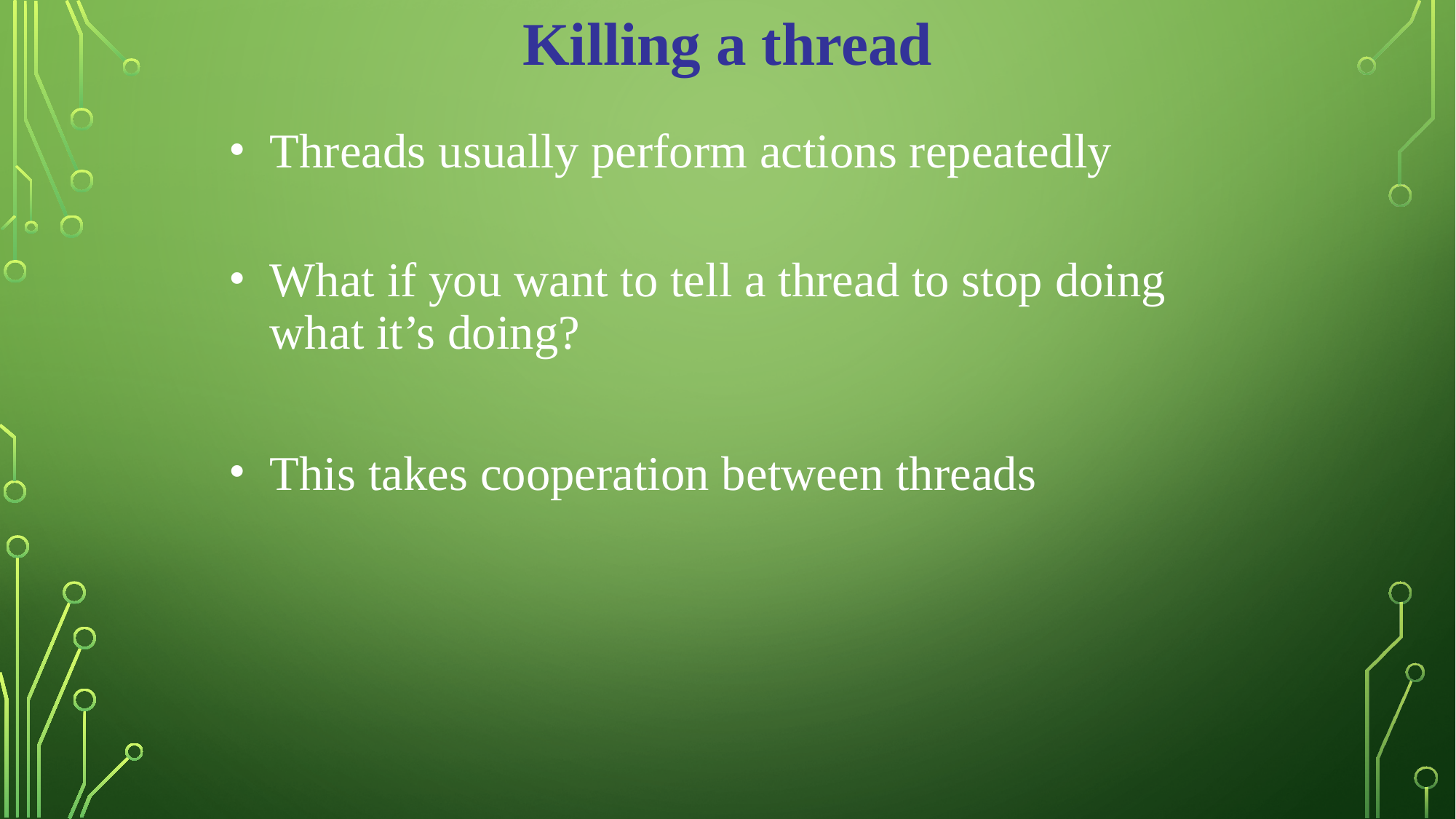

Killing a thread
Threads usually perform actions repeatedly

What if you want to tell a thread to stop doing what it’s doing?

This takes cooperation between threads